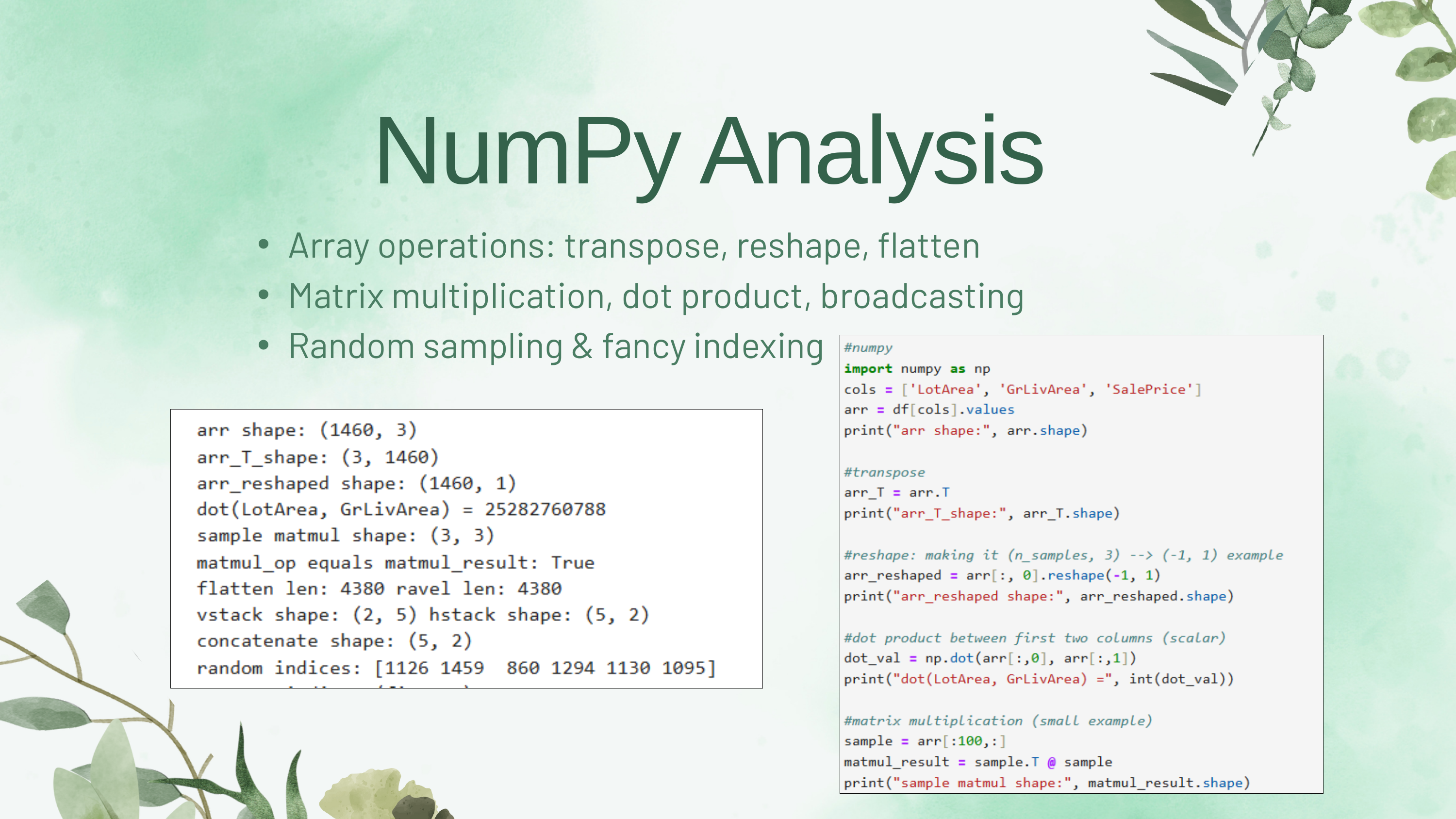

NumPy Analysis
Array operations: transpose, reshape, flatten
Matrix multiplication, dot product, broadcasting
Random sampling & fancy indexing